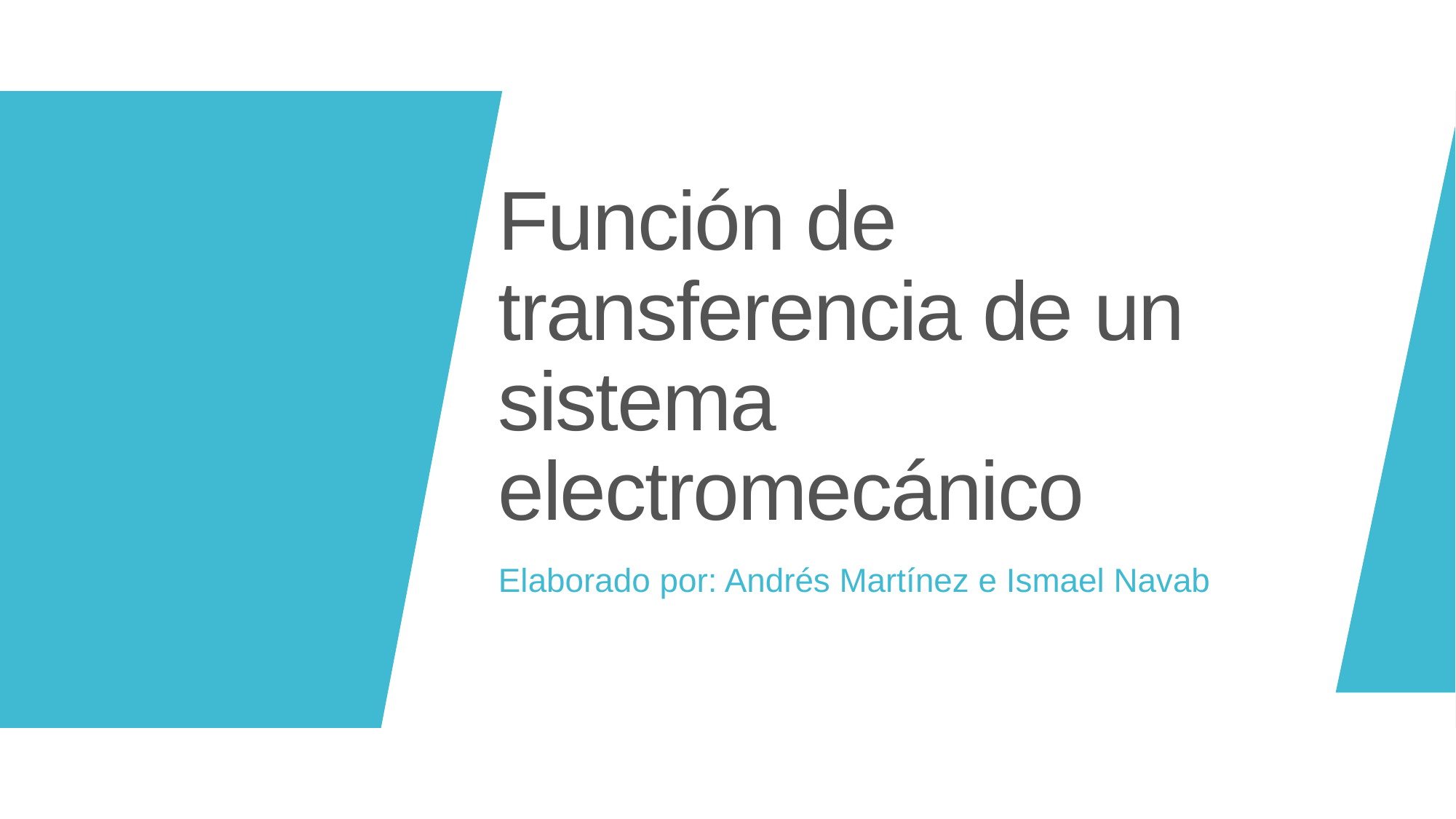

# Función de transferencia de un sistema electromecánico
Elaborado por: Andrés Martínez e Ismael Navab